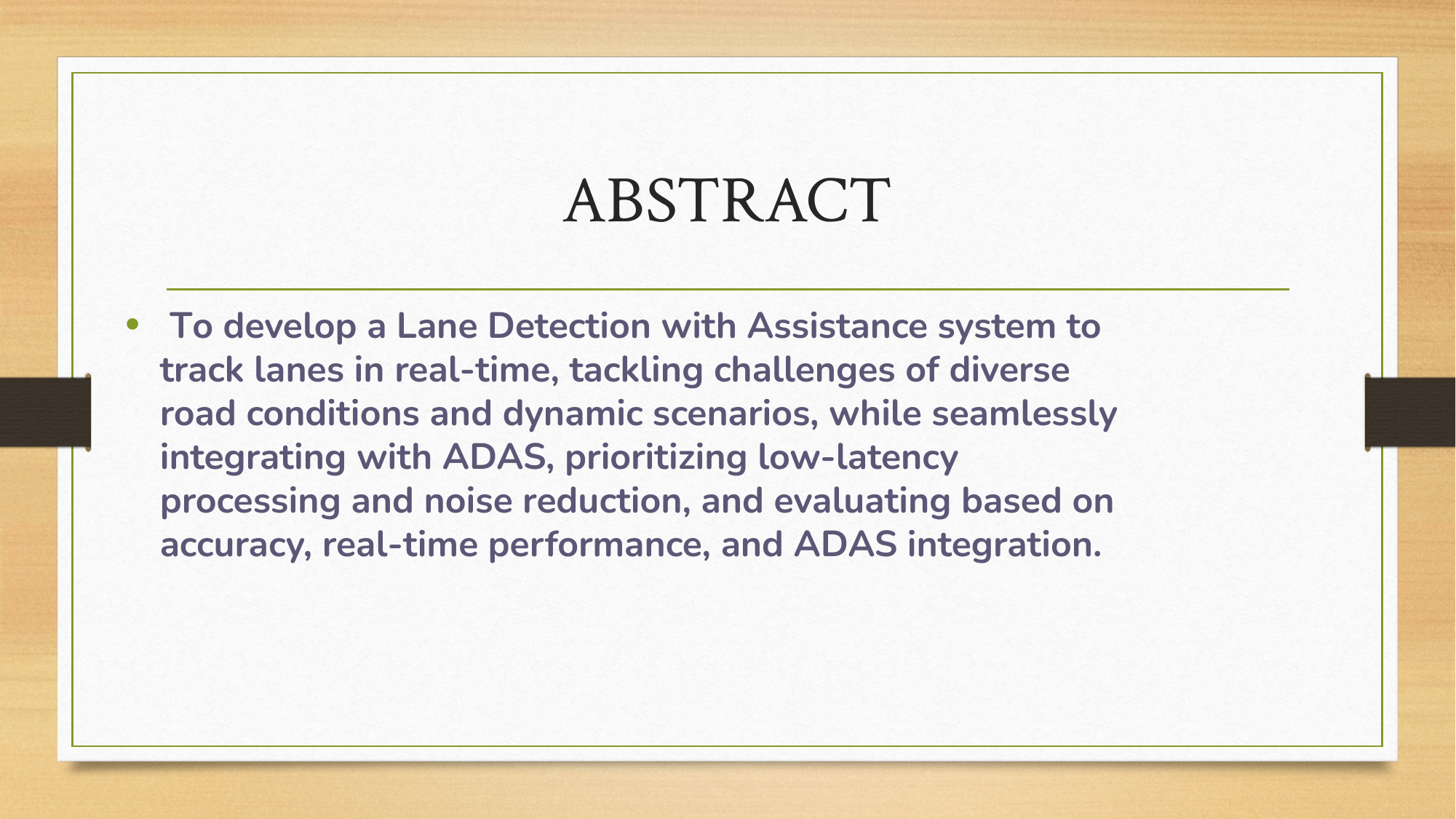

# ABSTRACT
 To develop a Lane Detection with Assistance system to track lanes in real-time, tackling challenges of diverse road conditions and dynamic scenarios, while seamlessly integrating with ADAS, prioritizing low-latency processing and noise reduction, and evaluating based on accuracy, real-time performance, and ADAS integration.